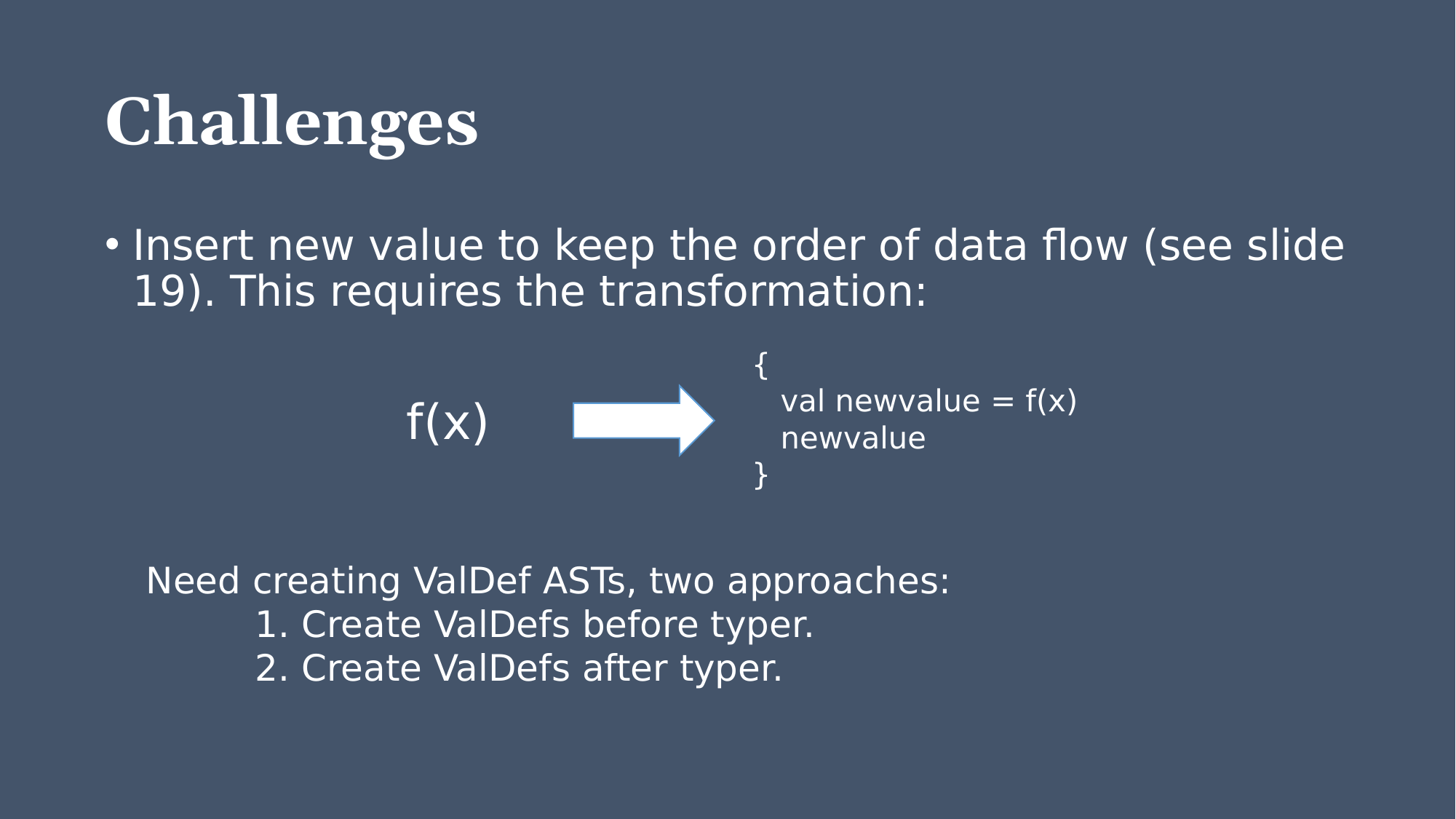

# Challenges
Insert new value to keep the order of data flow (see slide 19). This requires the transformation:

{
   val newvalue = f(x)
   newvalue
}

 f(x)

Need creating ValDef ASTs, two approaches:
	1. Create ValDefs before typer.
 	2. Create ValDefs after typer.